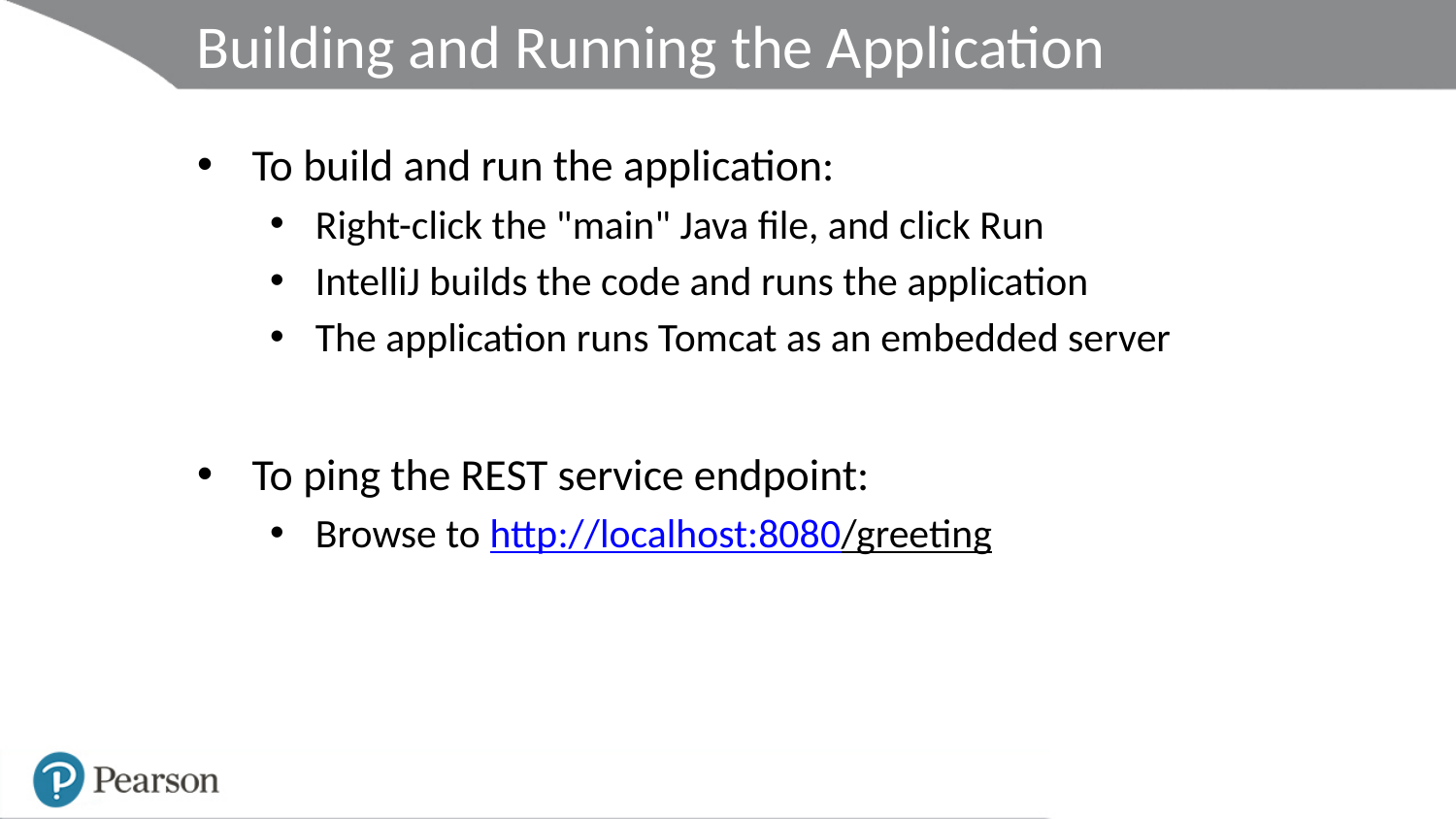

# Building and Running the Application
To build and run the application:
Right-click the "main" Java file, and click Run
IntelliJ builds the code and runs the application
The application runs Tomcat as an embedded server

To ping the REST service endpoint:
Browse to http://localhost:8080/greeting